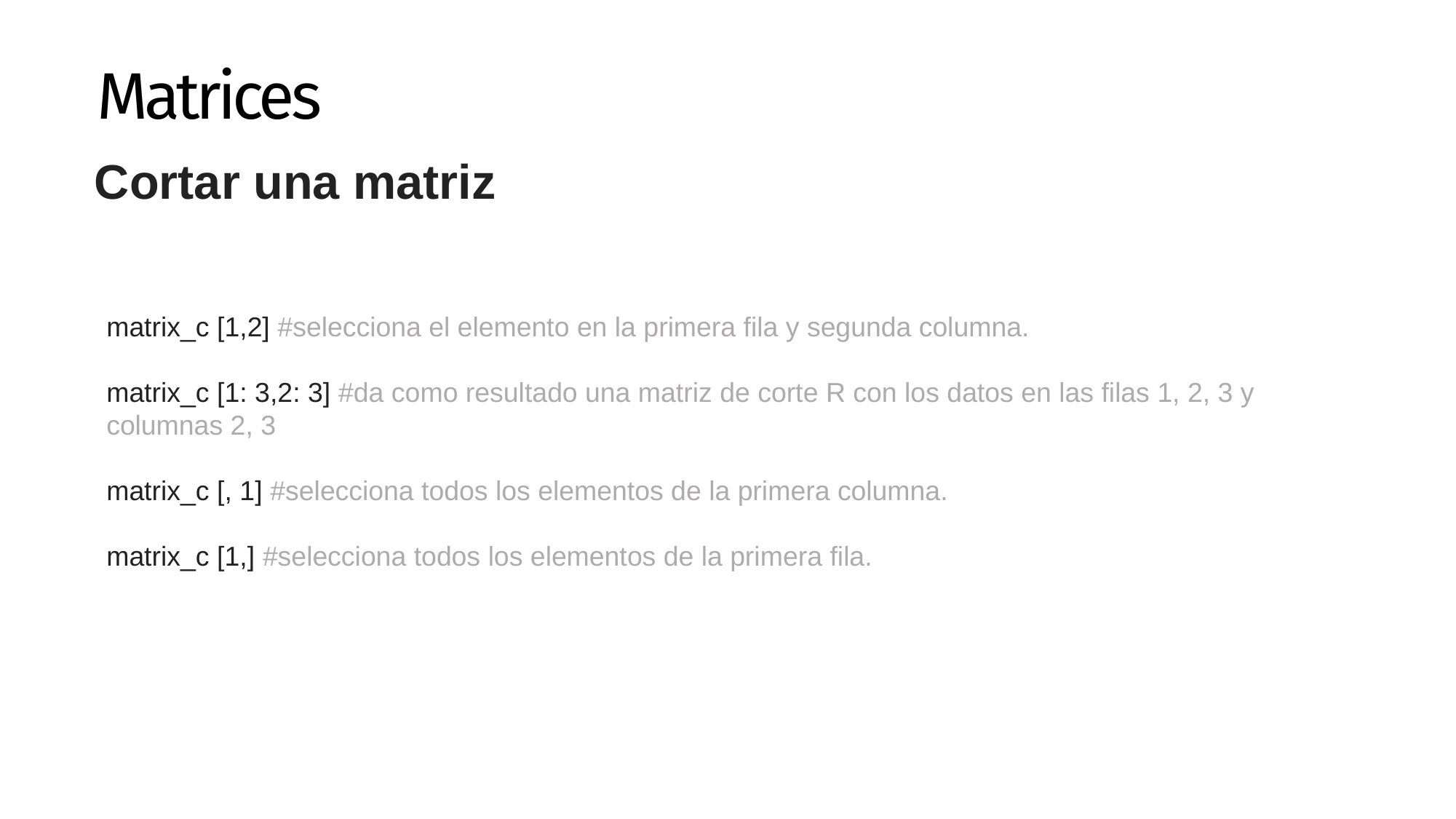

Matrices
Cortar una matriz
matrix_c [1,2] #selecciona el elemento en la primera fila y segunda columna.

matrix_c [1: 3,2: 3] #da como resultado una matriz de corte R con los datos en las filas 1, 2, 3 y columnas 2, 3

matrix_c [, 1] #selecciona todos los elementos de la primera columna.

matrix_c [1,] #selecciona todos los elementos de la primera fila.